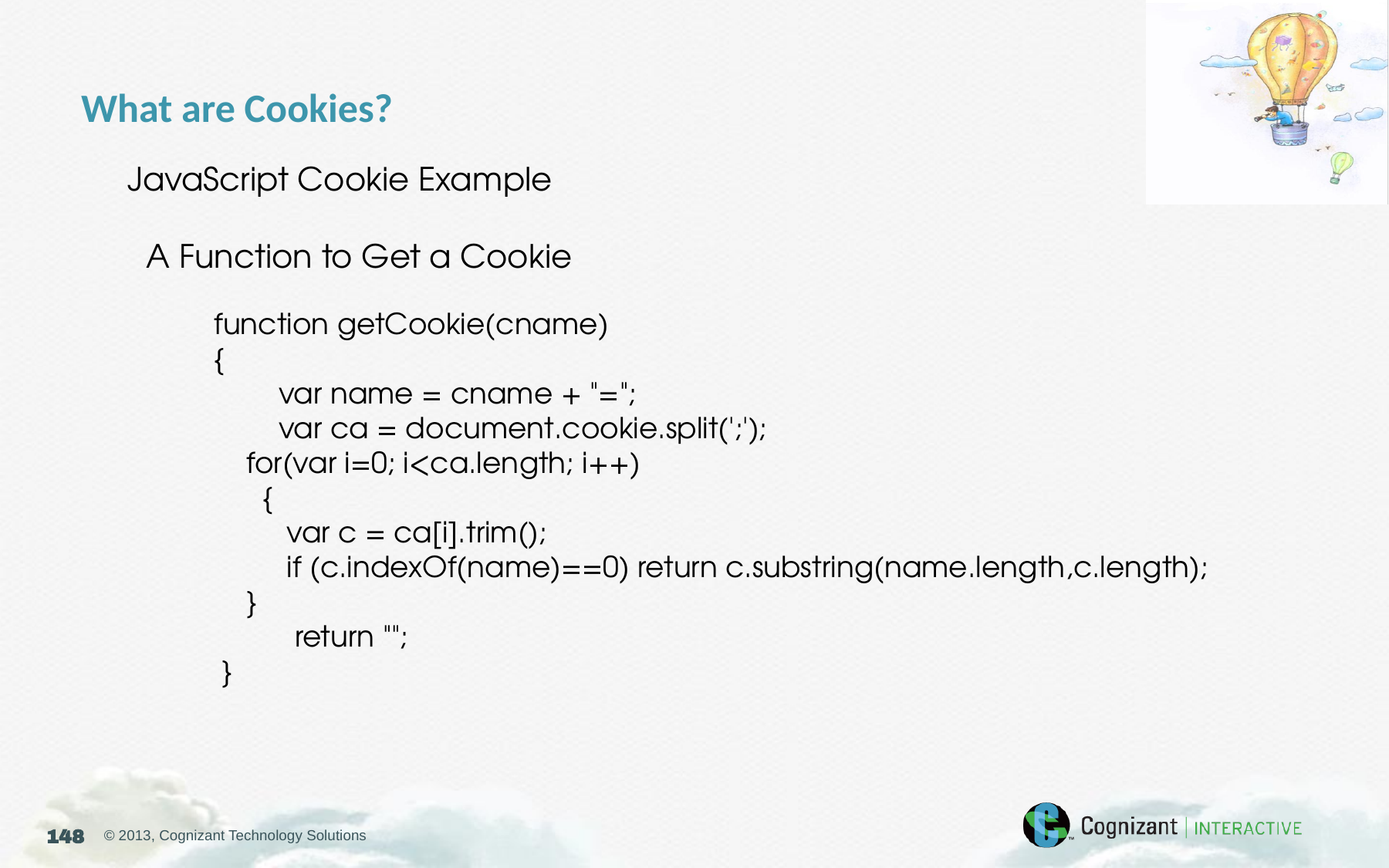

What are Cookies?
JavaScript Cookie Example
A Function to Get a Cookie
function getCookie(cname)
{
        var name = cname + "=";
        var ca = document.cookie.split(';');
    for(var i=0; i<ca.length; i++)
      {
         var c = ca[i].trim();
         if (c.indexOf(name)==0) return c.substring(name.length,c.length);
    }
          return "";
 }